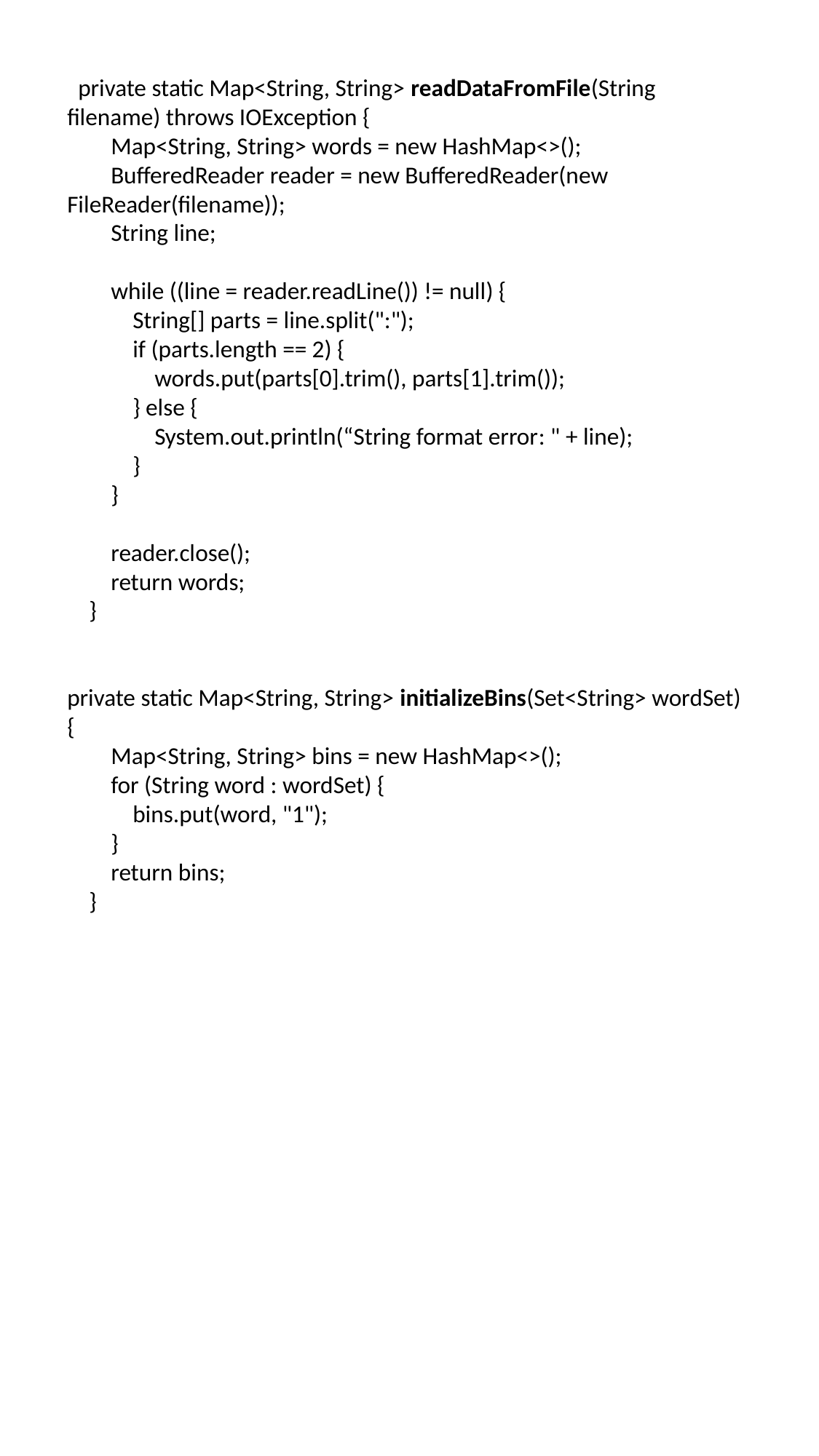

private static Map<String, String> readDataFromFile(String filename) throws IOException {
        Map<String, String> words = new HashMap<>();
        BufferedReader reader = new BufferedReader(new FileReader(filename));
        String line;
        while ((line = reader.readLine()) != null) {
            String[] parts = line.split(":");
            if (parts.length == 2) {
                words.put(parts[0].trim(), parts[1].trim());
            } else {
                System.out.println(“String format error: " + line);
            }
        }
        reader.close();
        return words;
    }

private static Map<String, String> initializeBins(Set<String> wordSet) {
        Map<String, String> bins = new HashMap<>();
        for (String word : wordSet) {
            bins.put(word, "1");
        }
        return bins;
    }